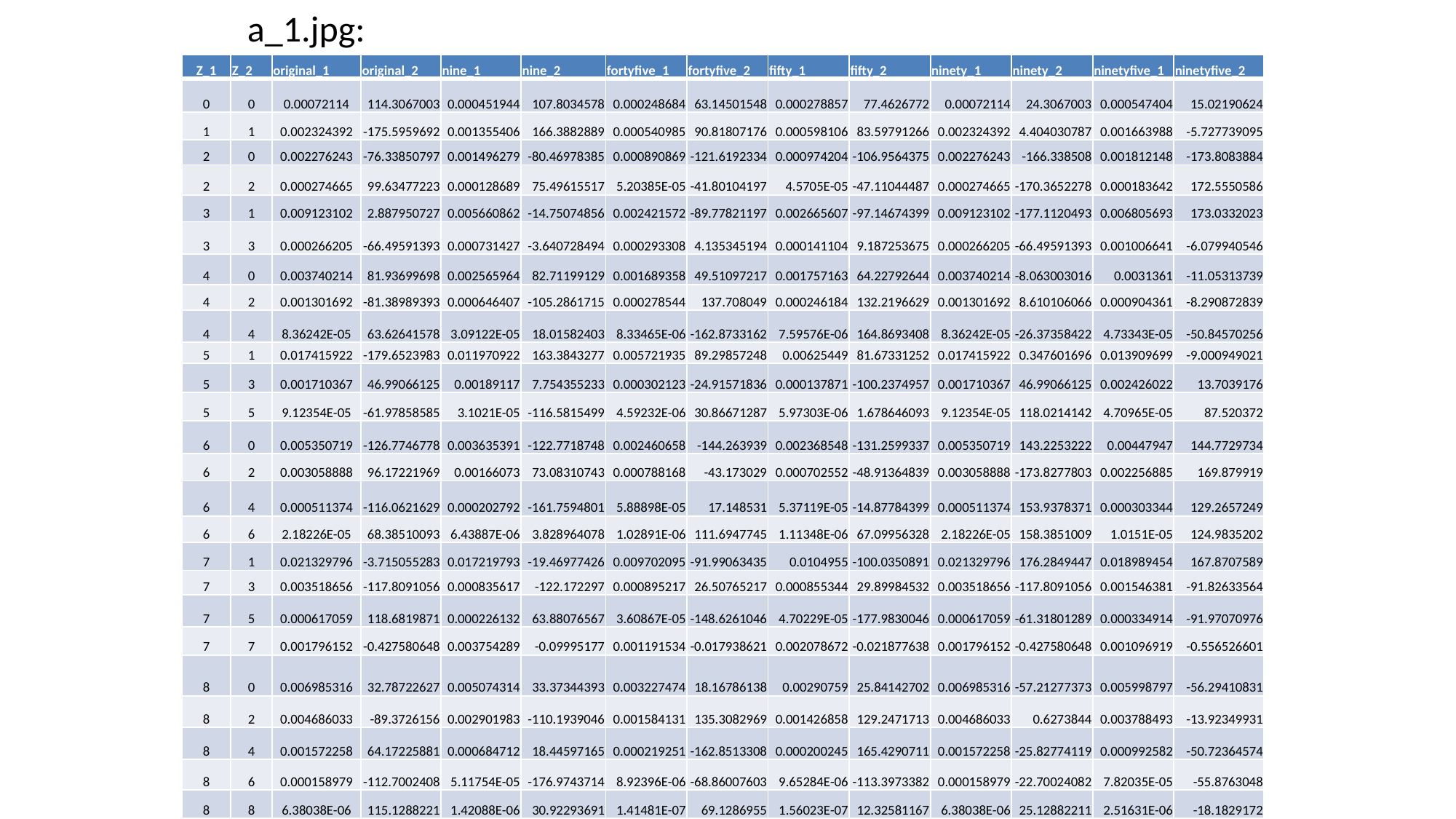

# a_1.jpg:
| Z\_1 | Z\_2 | original\_1 | original\_2 | nine\_1 | nine\_2 | fortyfive\_1 | fortyfive\_2 | fifty\_1 | fifty\_2 | ninety\_1 | ninety\_2 | ninetyfive\_1 | ninetyfive\_2 |
| --- | --- | --- | --- | --- | --- | --- | --- | --- | --- | --- | --- | --- | --- |
| 0 | 0 | 0.00072114 | 114.3067003 | 0.000451944 | 107.8034578 | 0.000248684 | 63.14501548 | 0.000278857 | 77.4626772 | 0.00072114 | 24.3067003 | 0.000547404 | 15.02190624 |
| 1 | 1 | 0.002324392 | -175.5959692 | 0.001355406 | 166.3882889 | 0.000540985 | 90.81807176 | 0.000598106 | 83.59791266 | 0.002324392 | 4.404030787 | 0.001663988 | -5.727739095 |
| 2 | 0 | 0.002276243 | -76.33850797 | 0.001496279 | -80.46978385 | 0.000890869 | -121.6192334 | 0.000974204 | -106.9564375 | 0.002276243 | -166.338508 | 0.001812148 | -173.8083884 |
| 2 | 2 | 0.000274665 | 99.63477223 | 0.000128689 | 75.49615517 | 5.20385E-05 | -41.80104197 | 4.5705E-05 | -47.11044487 | 0.000274665 | -170.3652278 | 0.000183642 | 172.5550586 |
| 3 | 1 | 0.009123102 | 2.887950727 | 0.005660862 | -14.75074856 | 0.002421572 | -89.77821197 | 0.002665607 | -97.14674399 | 0.009123102 | -177.1120493 | 0.006805693 | 173.0332023 |
| 3 | 3 | 0.000266205 | -66.49591393 | 0.000731427 | -3.640728494 | 0.000293308 | 4.135345194 | 0.000141104 | 9.187253675 | 0.000266205 | -66.49591393 | 0.001006641 | -6.079940546 |
| 4 | 0 | 0.003740214 | 81.93699698 | 0.002565964 | 82.71199129 | 0.001689358 | 49.51097217 | 0.001757163 | 64.22792644 | 0.003740214 | -8.063003016 | 0.0031361 | -11.05313739 |
| 4 | 2 | 0.001301692 | -81.38989393 | 0.000646407 | -105.2861715 | 0.000278544 | 137.708049 | 0.000246184 | 132.2196629 | 0.001301692 | 8.610106066 | 0.000904361 | -8.290872839 |
| 4 | 4 | 8.36242E-05 | 63.62641578 | 3.09122E-05 | 18.01582403 | 8.33465E-06 | -162.8733162 | 7.59576E-06 | 164.8693408 | 8.36242E-05 | -26.37358422 | 4.73343E-05 | -50.84570256 |
| 5 | 1 | 0.017415922 | -179.6523983 | 0.011970922 | 163.3843277 | 0.005721935 | 89.29857248 | 0.00625449 | 81.67331252 | 0.017415922 | 0.347601696 | 0.013909699 | -9.000949021 |
| 5 | 3 | 0.001710367 | 46.99066125 | 0.00189117 | 7.754355233 | 0.000302123 | -24.91571836 | 0.000137871 | -100.2374957 | 0.001710367 | 46.99066125 | 0.002426022 | 13.7039176 |
| 5 | 5 | 9.12354E-05 | -61.97858585 | 3.1021E-05 | -116.5815499 | 4.59232E-06 | 30.86671287 | 5.97303E-06 | 1.678646093 | 9.12354E-05 | 118.0214142 | 4.70965E-05 | 87.520372 |
| 6 | 0 | 0.005350719 | -126.7746778 | 0.003635391 | -122.7718748 | 0.002460658 | -144.263939 | 0.002368548 | -131.2599337 | 0.005350719 | 143.2253222 | 0.00447947 | 144.7729734 |
| 6 | 2 | 0.003058888 | 96.17221969 | 0.00166073 | 73.08310743 | 0.000788168 | -43.173029 | 0.000702552 | -48.91364839 | 0.003058888 | -173.8277803 | 0.002256885 | 169.879919 |
| 6 | 4 | 0.000511374 | -116.0621629 | 0.000202792 | -161.7594801 | 5.88898E-05 | 17.148531 | 5.37119E-05 | -14.87784399 | 0.000511374 | 153.9378371 | 0.000303344 | 129.2657249 |
| 6 | 6 | 2.18226E-05 | 68.38510093 | 6.43887E-06 | 3.828964078 | 1.02891E-06 | 111.6947745 | 1.11348E-06 | 67.09956328 | 2.18226E-05 | 158.3851009 | 1.0151E-05 | 124.9835202 |
| 7 | 1 | 0.021329796 | -3.715055283 | 0.017219793 | -19.46977426 | 0.009702095 | -91.99063435 | 0.0104955 | -100.0350891 | 0.021329796 | 176.2849447 | 0.018989454 | 167.8707589 |
| 7 | 3 | 0.003518656 | -117.8091056 | 0.000835617 | -122.172297 | 0.000895217 | 26.50765217 | 0.000855344 | 29.89984532 | 0.003518656 | -117.8091056 | 0.001546381 | -91.82633564 |
| 7 | 5 | 0.000617059 | 118.6819871 | 0.000226132 | 63.88076567 | 3.60867E-05 | -148.6261046 | 4.70229E-05 | -177.9830046 | 0.000617059 | -61.31801289 | 0.000334914 | -91.97070976 |
| 7 | 7 | 0.001796152 | -0.427580648 | 0.003754289 | -0.09995177 | 0.001191534 | -0.017938621 | 0.002078672 | -0.021877638 | 0.001796152 | -0.427580648 | 0.001096919 | -0.556526601 |
| 8 | 0 | 0.006985316 | 32.78722627 | 0.005074314 | 33.37344393 | 0.003227474 | 18.16786138 | 0.00290759 | 25.84142702 | 0.006985316 | -57.21277373 | 0.005998797 | -56.29410831 |
| 8 | 2 | 0.004686033 | -89.3726156 | 0.002901983 | -110.1939046 | 0.001584131 | 135.3082969 | 0.001426858 | 129.2471713 | 0.004686033 | 0.6273844 | 0.003788493 | -13.92349931 |
| 8 | 4 | 0.001572258 | 64.17225881 | 0.000684712 | 18.44597165 | 0.000219251 | -162.8513308 | 0.000200245 | 165.4290711 | 0.001572258 | -25.82774119 | 0.000992582 | -50.72364574 |
| 8 | 6 | 0.000158979 | -112.7002408 | 5.11754E-05 | -176.9743714 | 8.92396E-06 | -68.86007603 | 9.65284E-06 | -113.3973382 | 0.000158979 | -22.70024082 | 7.82035E-05 | -55.8763048 |
| 8 | 8 | 6.38038E-06 | 115.1288221 | 1.42088E-06 | 30.92293691 | 1.41481E-07 | 69.1286955 | 1.56023E-07 | 12.32581167 | 6.38038E-06 | 25.12882211 | 2.51631E-06 | -18.1829172 |